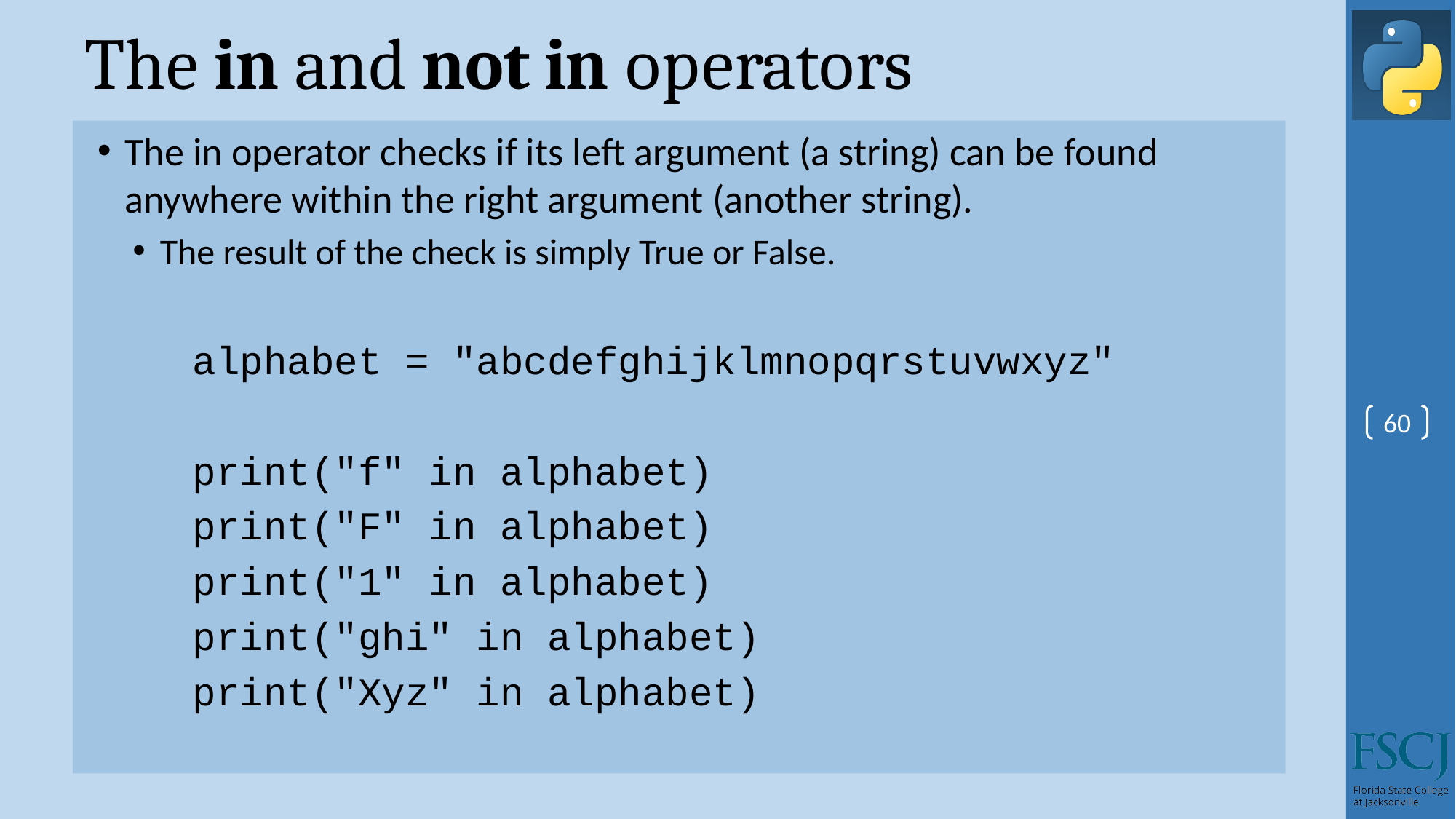

# The in and not in operators
The in operator checks if its left argument (a string) can be found anywhere within the right argument (another string).
The result of the check is simply True or False.

alphabet = "abcdefghijklmnopqrstuvwxyz"

print("f" in alphabet)
print("F" in alphabet)
print("1" in alphabet)
print("ghi" in alphabet)
print("Xyz" in alphabet)
60